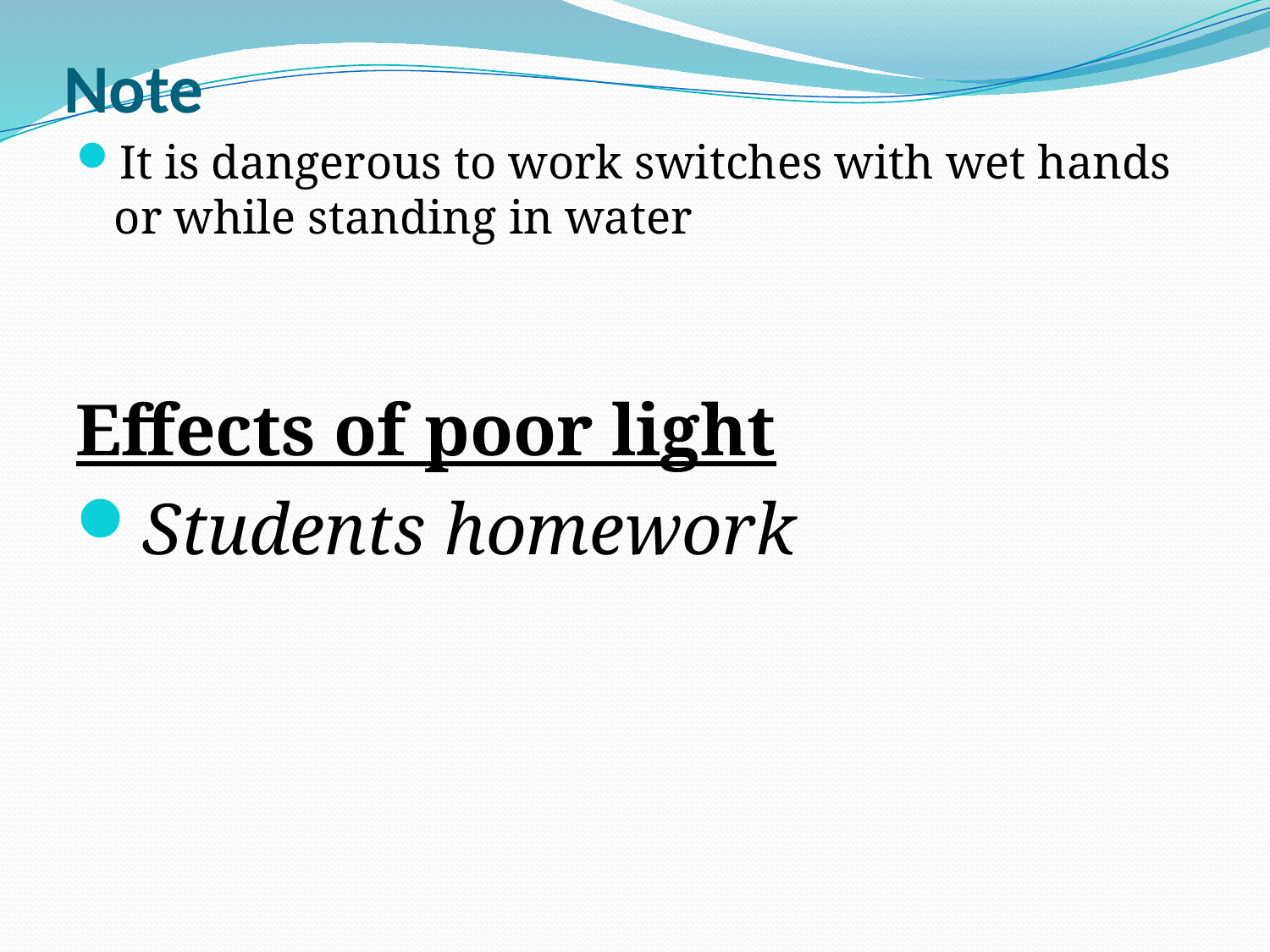

# Note
It is dangerous to work switches with wet hands or while standing in water

Effects of poor light
Students homework